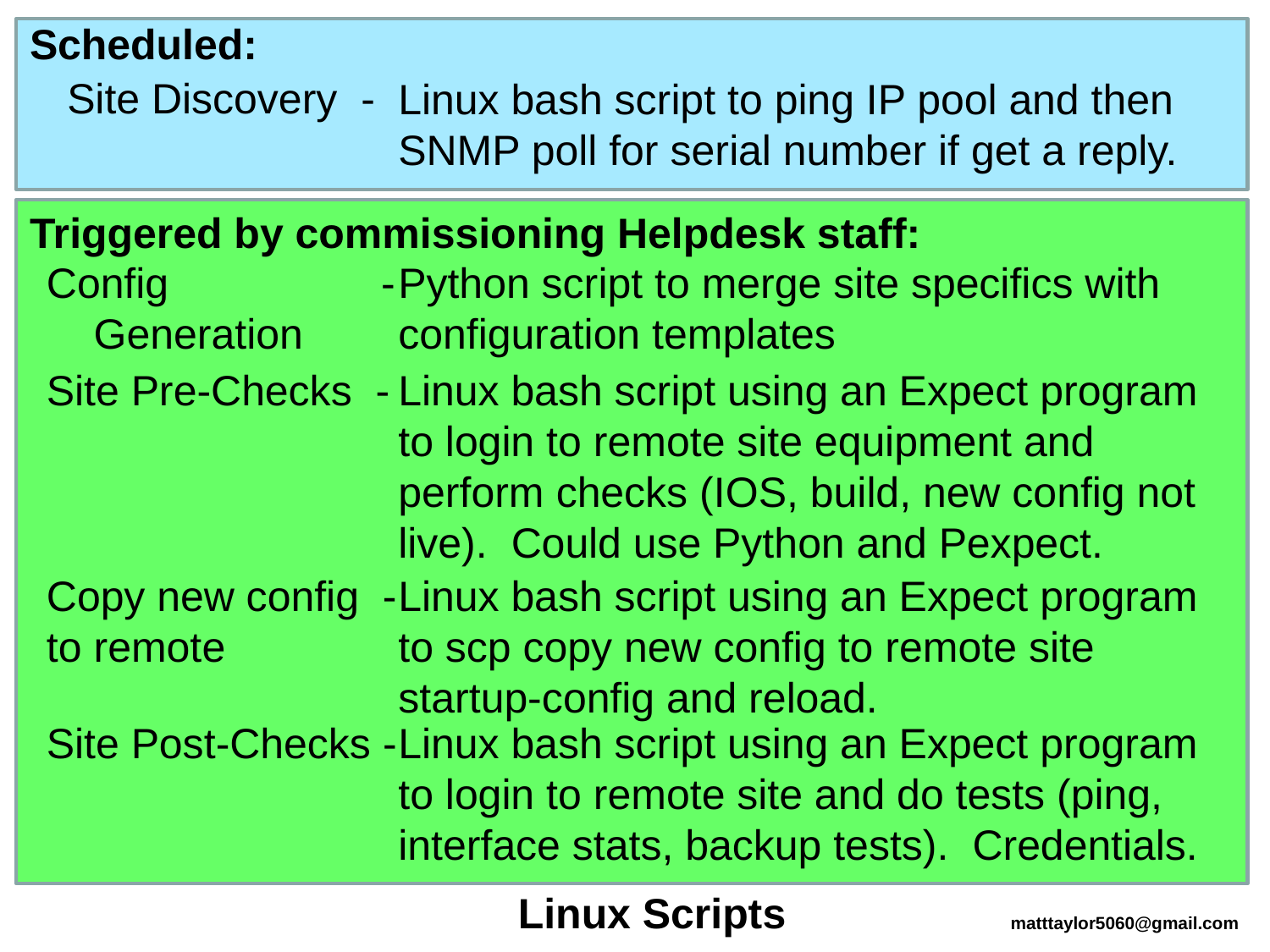

Scheduled:

Site Discovery  -
Linux bash script to ping IP pool and then SNMP poll for serial number if get a reply.

Triggered by commissioning Helpdesk staff:
Config                  -      Generation
Python script to merge site specifics with configuration templates
Site Pre-Checks  -
Linux bash script using an Expect program to login to remote site equipment and perform checks (IOS, build, new config not live).  Could use Python and Pexpect.
Copy new config  -  to remote
Linux bash script using an Expect program to scp copy new config to remote site startup-config and reload.
Site Post-Checks -
Linux bash script using an Expect program to login to remote site and do tests (ping, interface stats, backup tests).  Credentials.
Linux Scripts
matttaylor5060@gmail.com